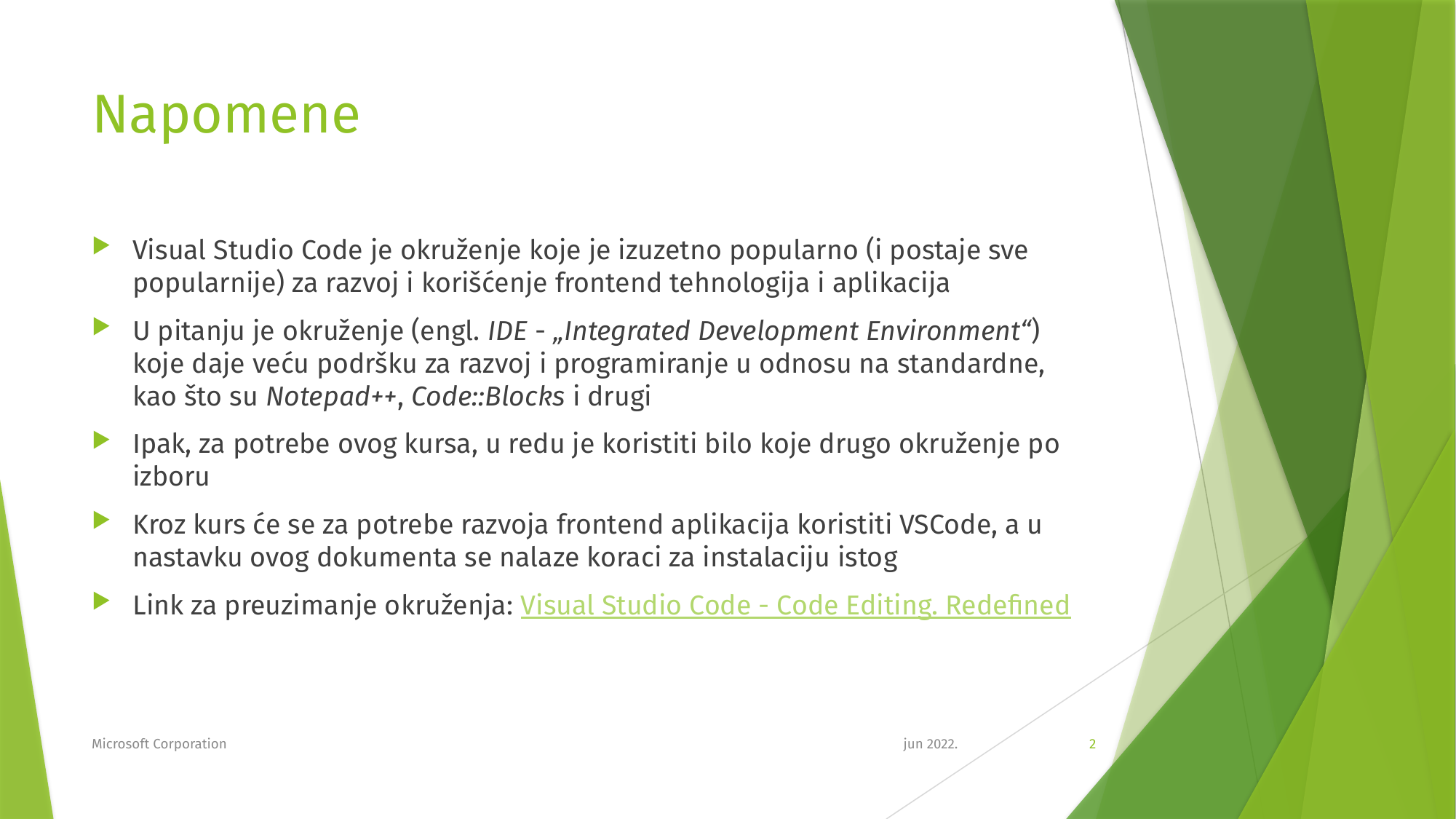

# Napomene
Visual Studio Code je okruženje koje je izuzetno popularno (i postaje sve popularnije) za razvoj i korišćenje frontend tehnologija i aplikacija
U pitanju je okruženje (engl. IDE - „Integrated Development Environment“) koje daje veću podršku za razvoj i programiranje u odnosu na standardne, kao što su Notepad++, Code::Blocks i drugi
Ipak, za potrebe ovog kursa, u redu je koristiti bilo koje drugo okruženje po izboru
Kroz kurs će se za potrebe razvoja frontend aplikacija koristiti VSCode, a u nastavku ovog dokumenta se nalaze koraci za instalaciju istog
Link za preuzimanje okruženja: Visual Studio Code - Code Editing. Redefined

Microsoft Corporation
jun 2022.
2